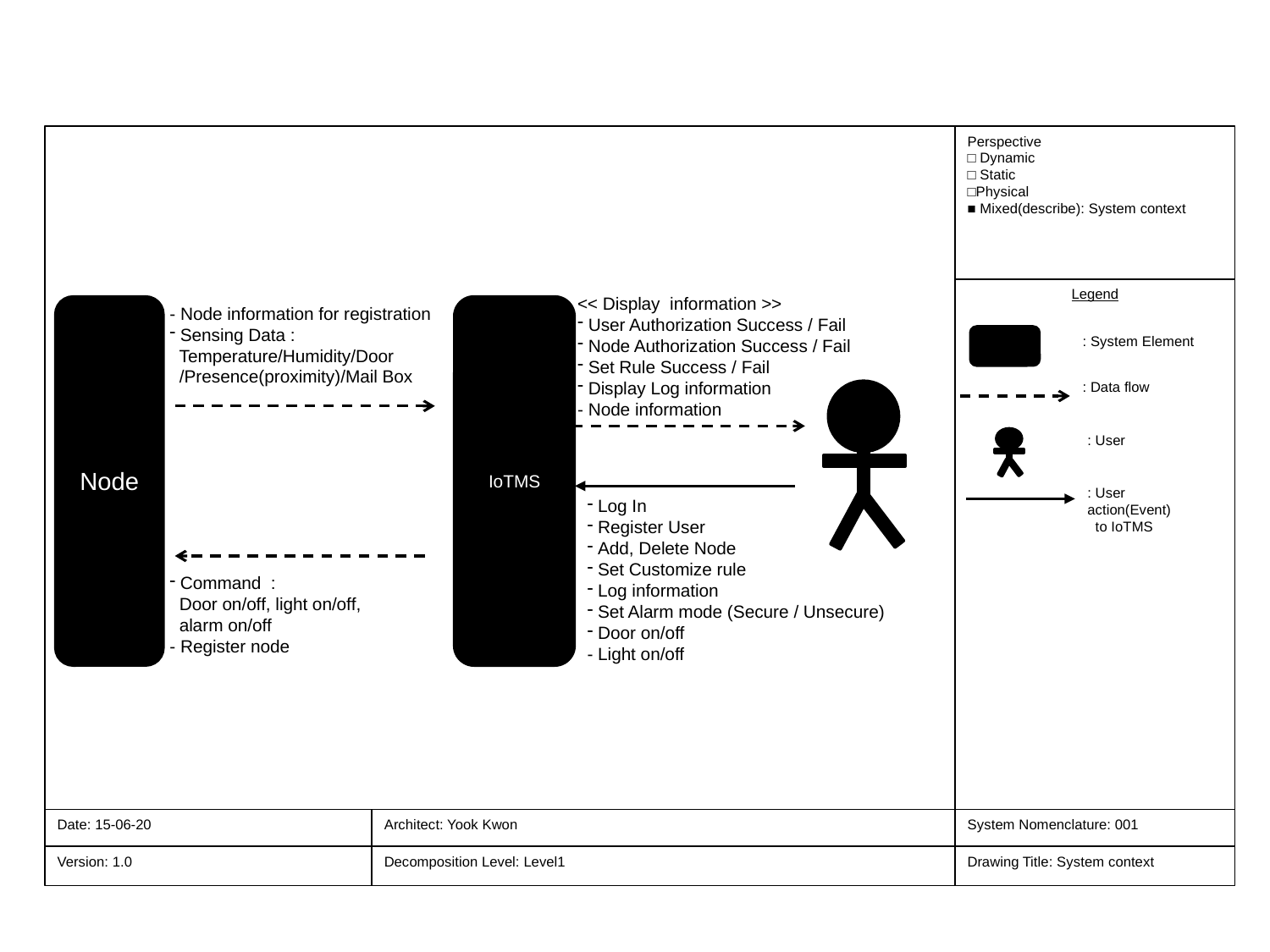

Perspective
□ Dynamic
□ Static
□Physical
■ Mixed(describe): System context

Legend

Date: 15-06-20
Architect: Yook Kwon
System Nomenclature: 001
Version: 1.0
Decomposition Level: Level1
Drawing Title: System context
<< Display  information >>
 User Authorization Success / Fail
 Node Authorization Success / Fail
 Set Rule Success / Fail
 Display Log information
- Node information
Node
- Node information for registration
 Sensing Data :
  Temperature/Humidity/Door
  /Presence(proximity)/Mail Box
IoTMS

: System Element
: Data flow

: User

: User action(Event)
  to IoTMS
 Log In
 Register User
 Add, Delete Node
 Set Customize rule
 Log information
 Set Alarm mode (Secure / Unsecure)
 Door on/off
- Light on/off
 Command  :
  Door on/off, light on/off,
  alarm on/off
- Register node